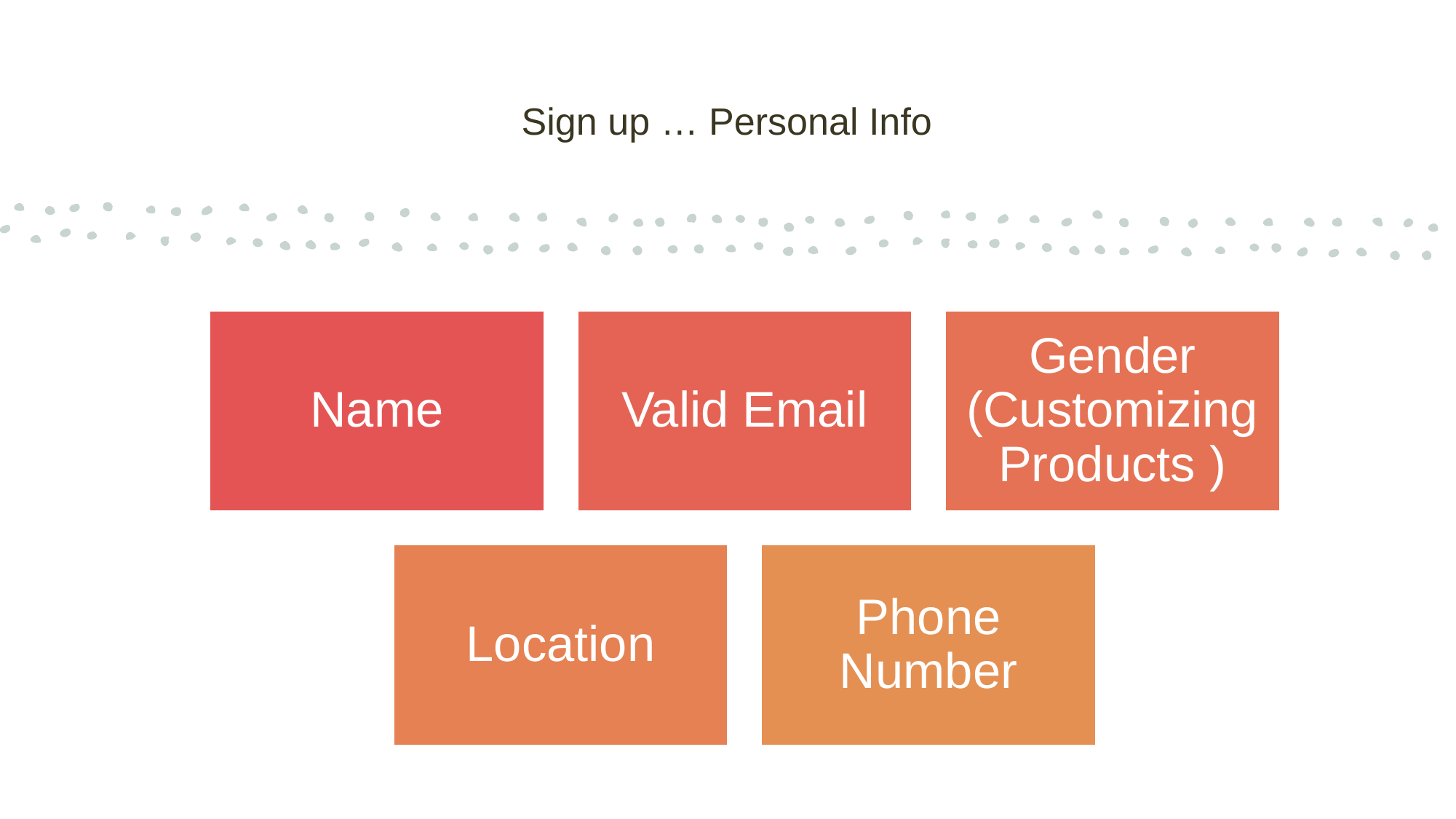

# Sign up … Personal Info

Name
Valid Email
Gender (Customizing Products )
Location
Phone Number